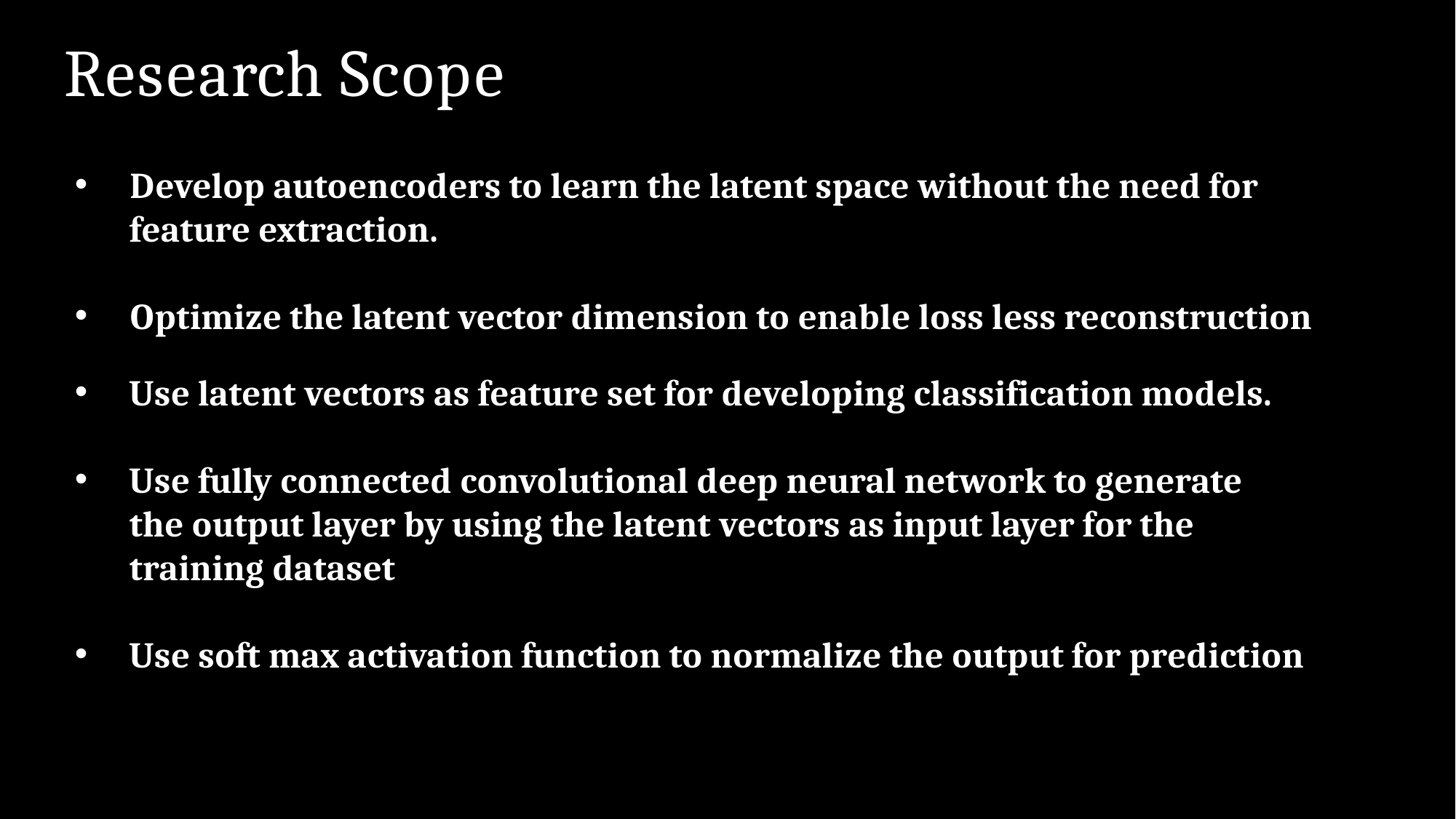

# Research Scope
Develop autoencoders to learn the latent space without the need for feature extraction.

Optimize the latent vector dimension to enable loss less reconstruction

Use latent vectors as feature set for developing classification models.

Use fully connected convolutional deep neural network to generate the output layer by using the latent vectors as input layer for the training dataset

Use soft max activation function to normalize the output for prediction